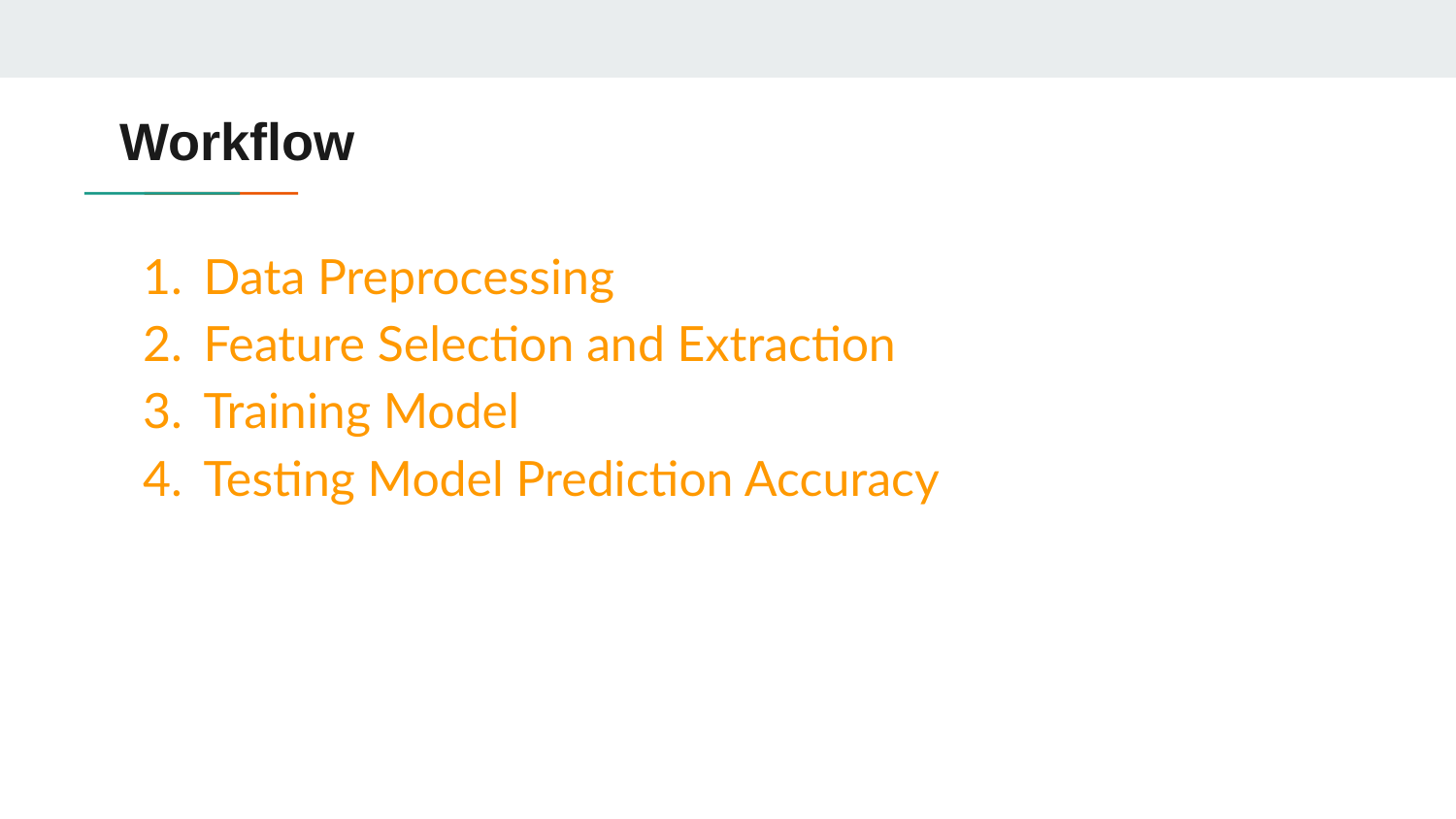

# Workflow

Data Preprocessing
Feature Selection and Extraction
Training Model
Testing Model Prediction Accuracy